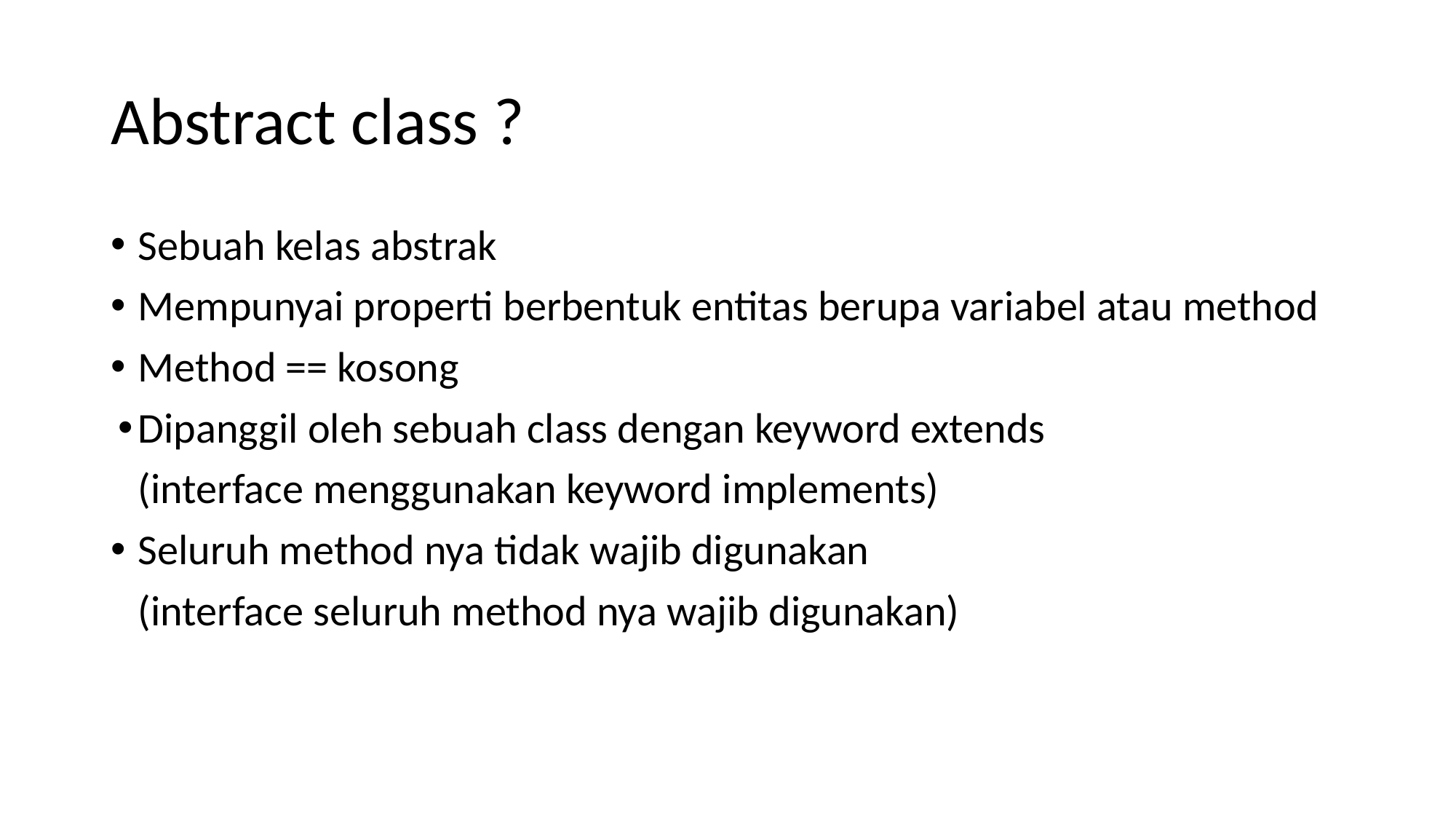

# Abstract class ?
Sebuah kelas abstrak
Mempunyai properti berbentuk entitas berupa variabel atau method
Method == kosong
Dipanggil oleh sebuah class dengan keyword extends
(interface menggunakan keyword implements)
Seluruh method nya tidak wajib digunakan
(interface seluruh method nya wajib digunakan)